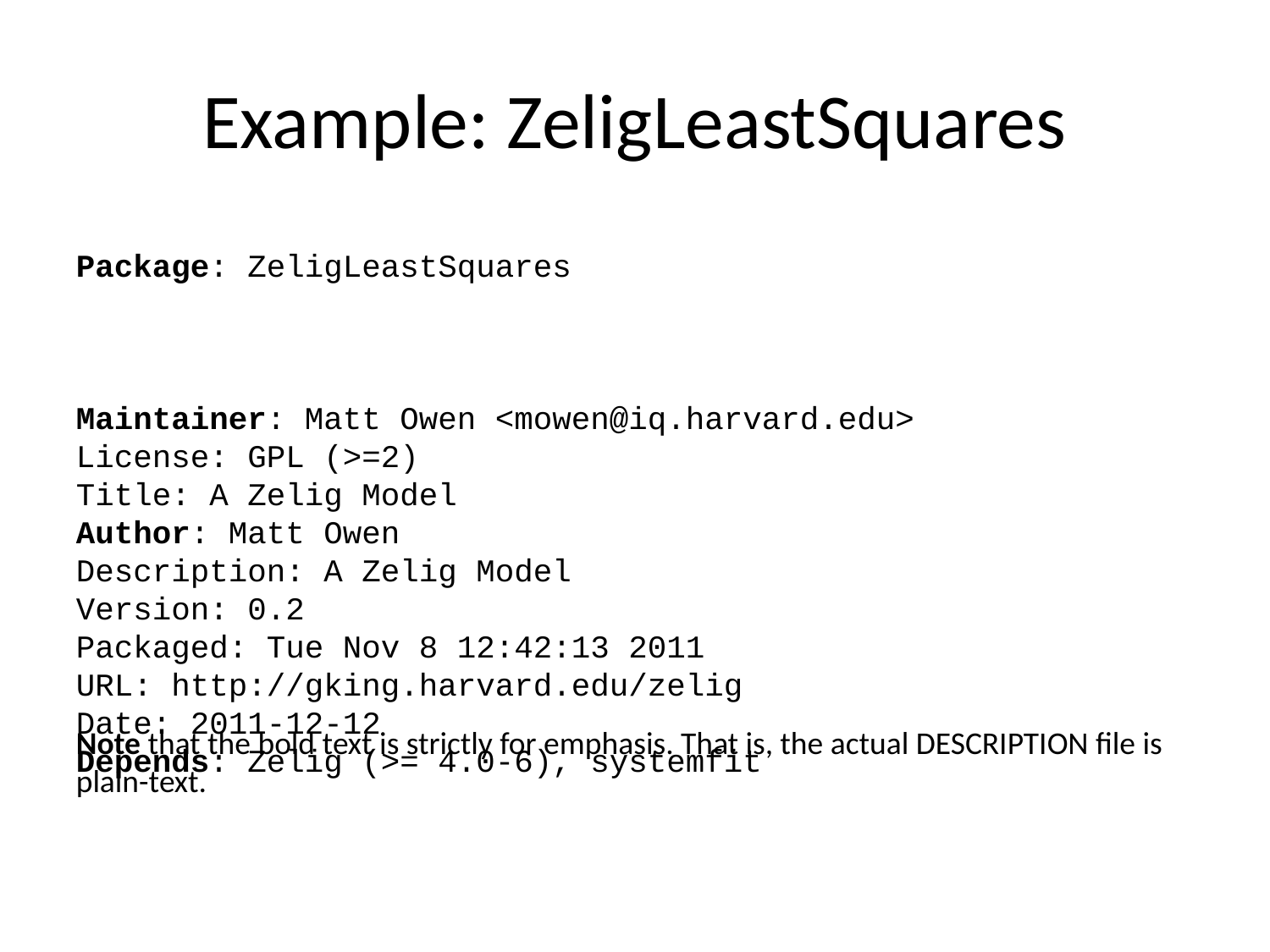

# Example: ZeligLeastSquares
Package: ZeligLeastSquares
Maintainer: Matt Owen <mowen@iq.harvard.edu>
License: GPL (>=2)
Title: A Zelig Model
Author: Matt Owen
Description: A Zelig Model
Version: 0.2
Packaged: Tue Nov 8 12:42:13 2011
URL: http://gking.harvard.edu/zelig
Date: 2011-12-12
Depends: Zelig (>= 4.0-6), systemfit
Note that the bold text is strictly for emphasis. That is, the actual DESCRIPTION file is plain-text.